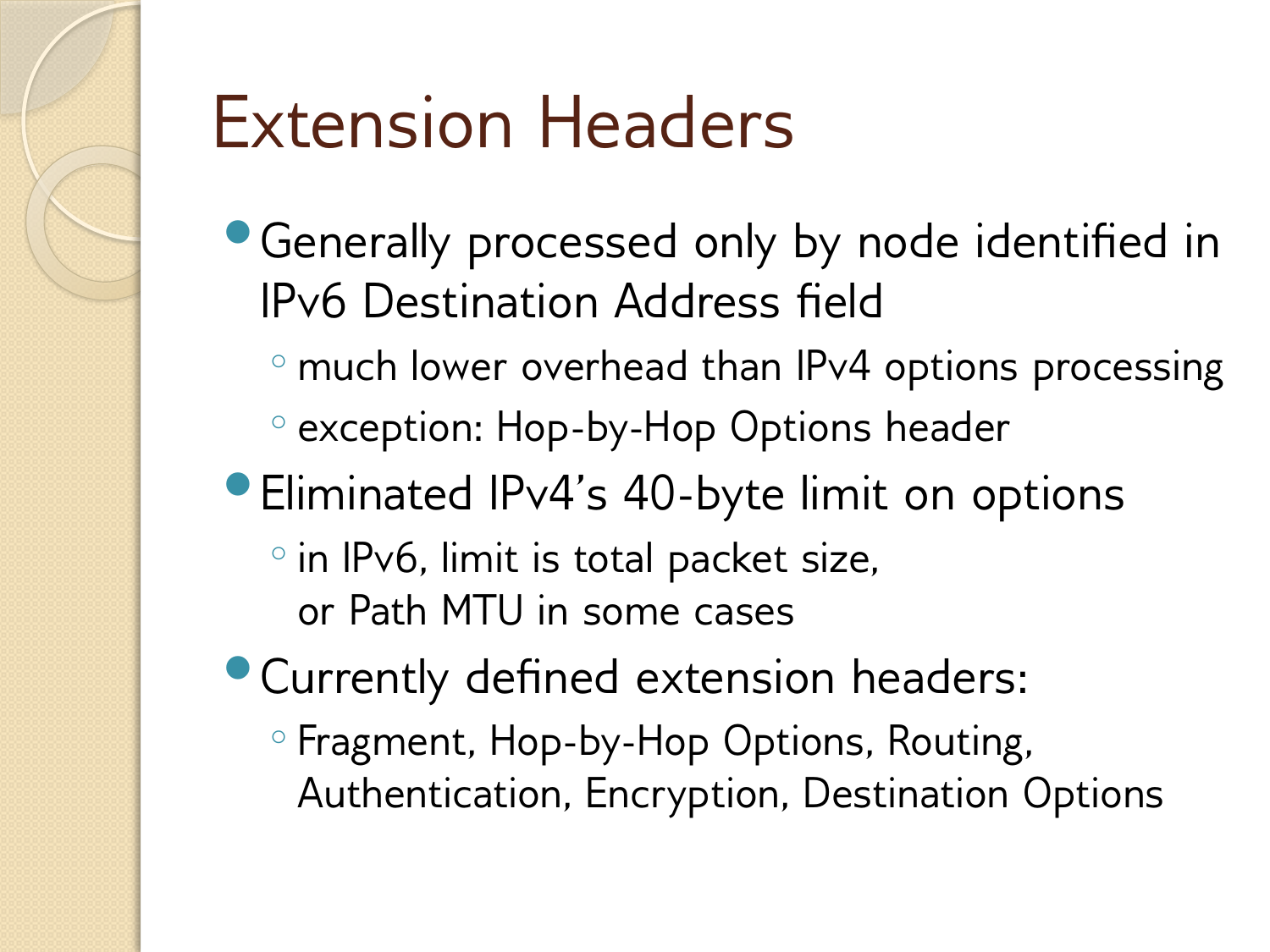

# Extension Headers
Generally processed only by node identified in IPv6 Destination Address field
much lower overhead than IPv4 options processing
exception: Hop-by-Hop Options header
Eliminated IPv4’s 40-byte limit on options
in IPv6, limit is total packet size,
or Path MTU in some cases
Currently defined extension headers:
Fragment, Hop-by-Hop Options, Routing, Authentication, Encryption, Destination Options